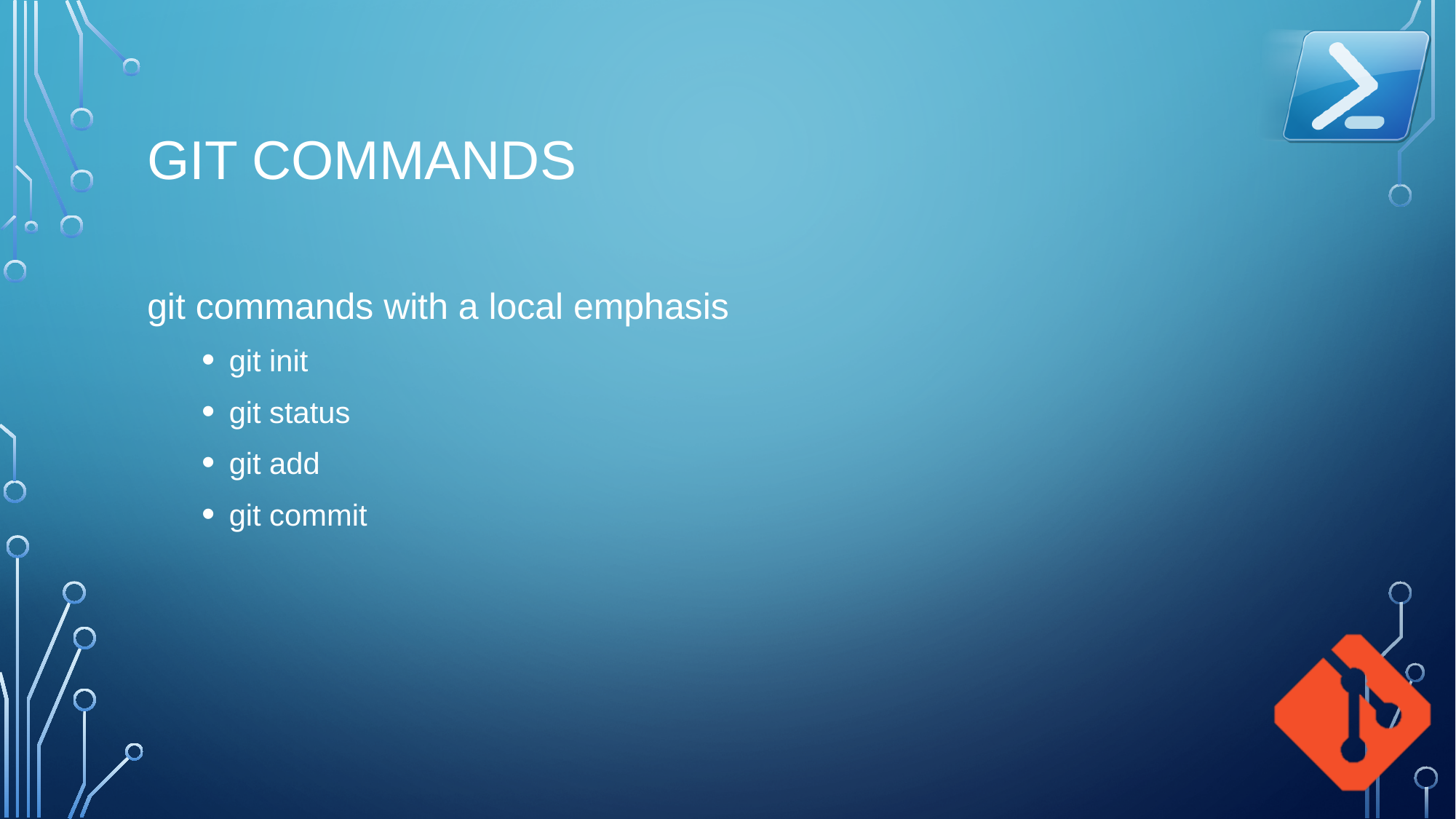

# Git Commands
git commands with a local emphasis
git init
git status
git add
git commit